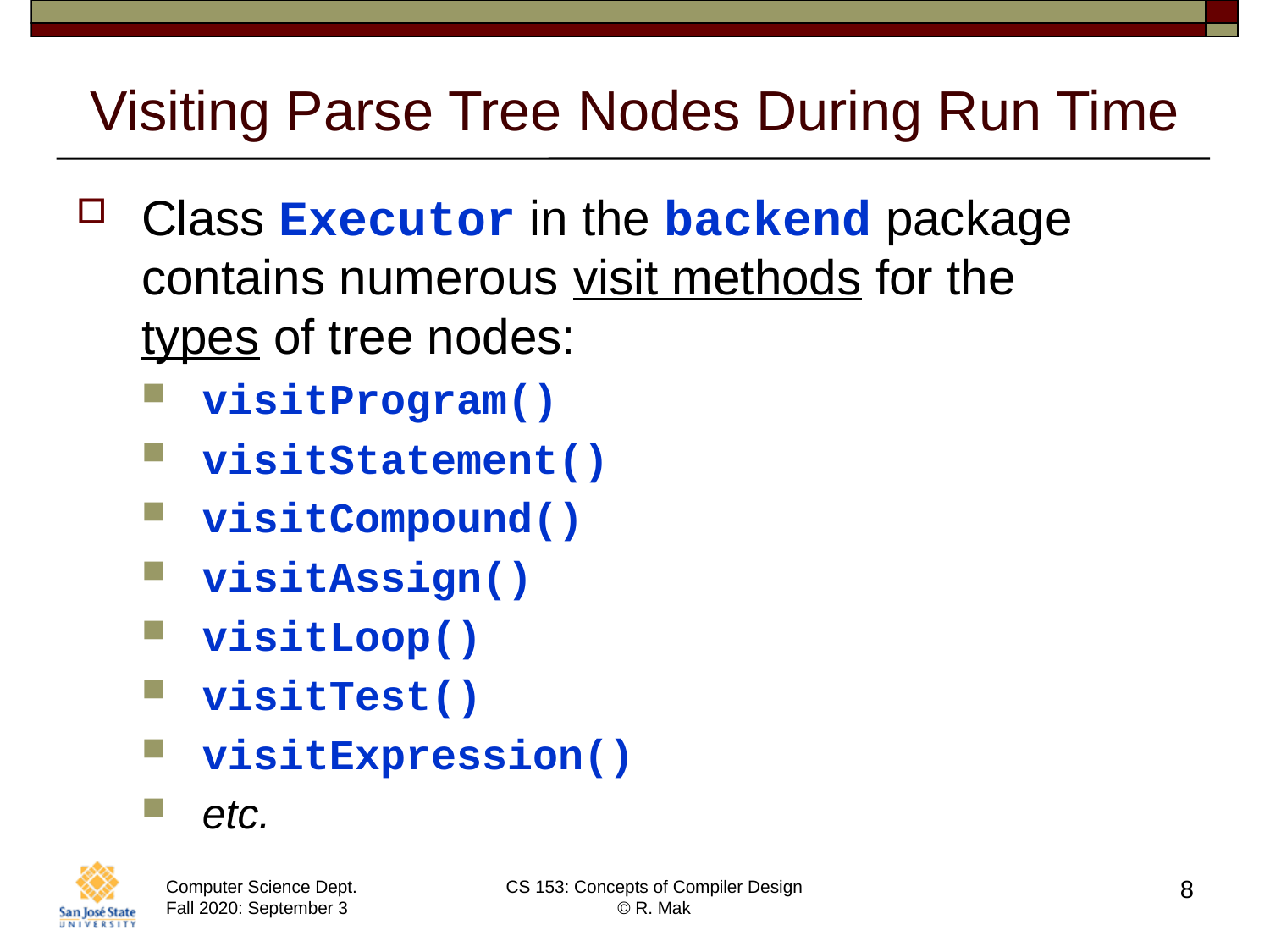

# Visiting Parse Tree Nodes During Run Time
Class Executor in the backend package contains numerous visit methods for the
types of tree nodes:
visitProgram()
visitStatement()
visitCompound()
visitAssign()
visitLoop()
visitTest()
visitExpression()
etc.
8